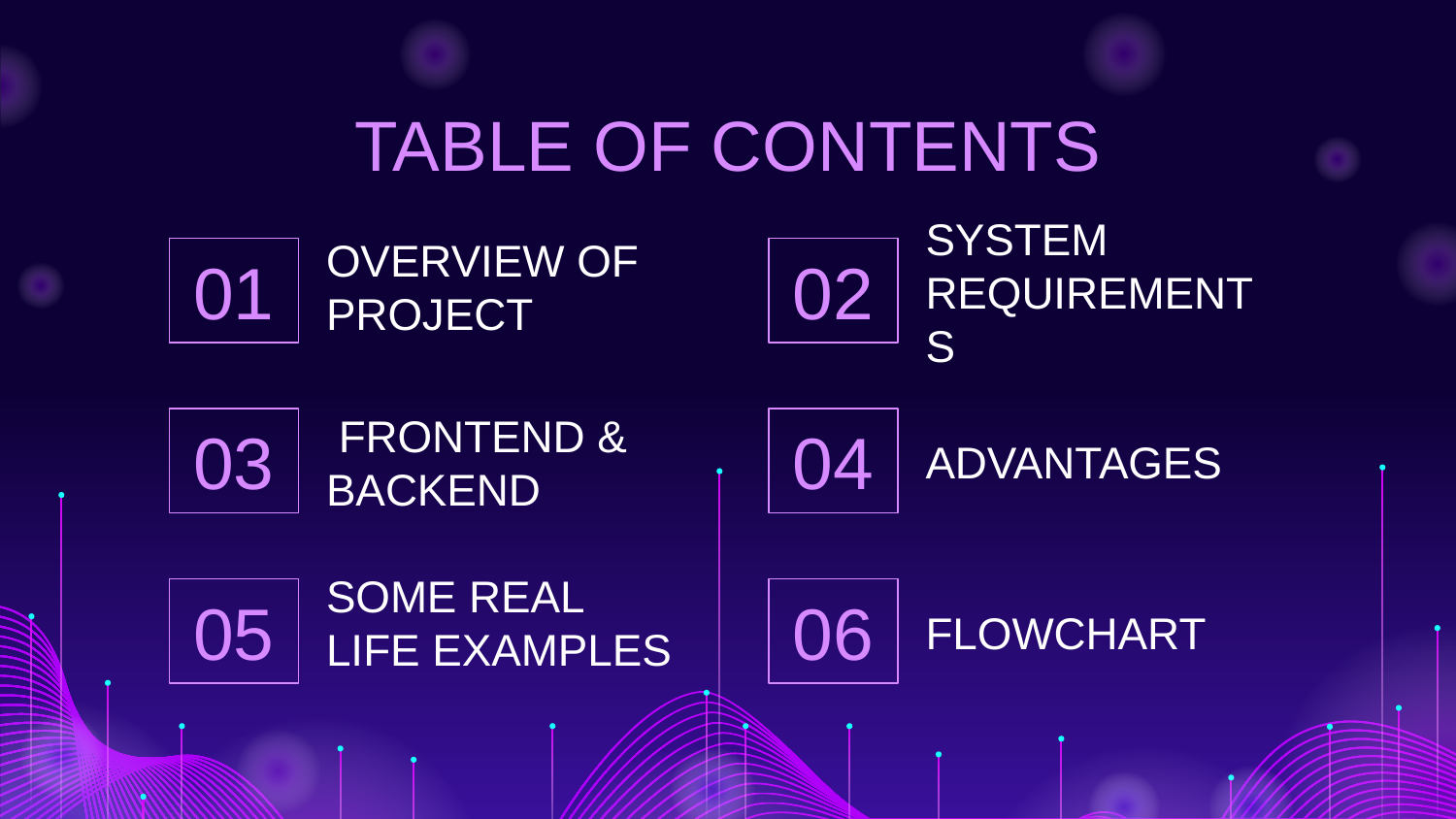

# TABLE OF CONTENTS

OVERVIEW OF PROJECT
SYSTEM REQUIREMENTS
02
01

 FRONTEND & BACKEND
ADVANTAGES
04
03
SOME REAL LIFE EXAMPLES
FLOWCHART
05
06